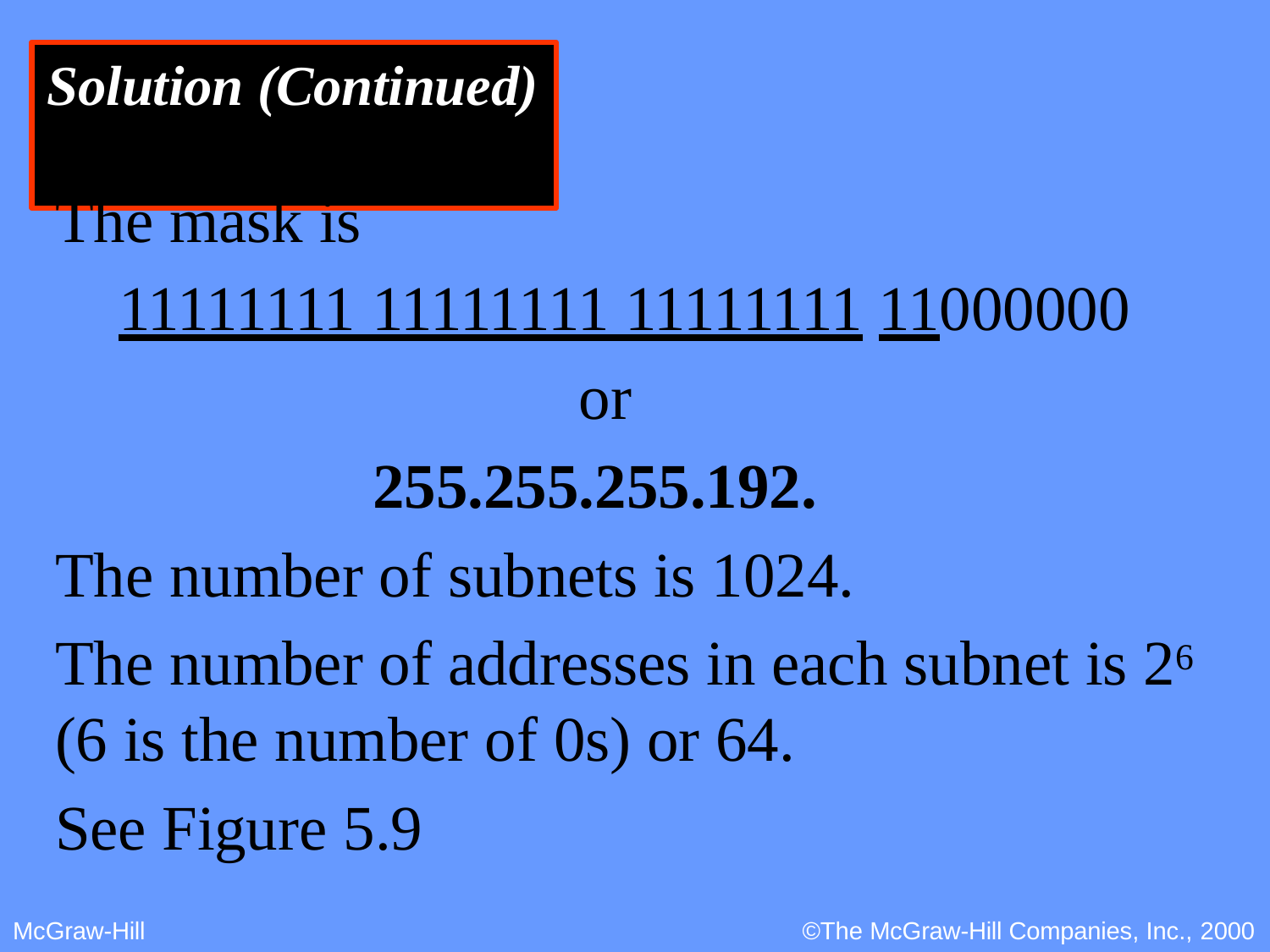

# Solution (Continued)
The mask is
11111111 11111111 11111111 11000000
or
255.255.255.192.
The number of subnets is 1024.
The number of addresses in each subnet is 26  (6 is the number of 0s) or 64.
See Figure 5.9
McGraw-Hill
©The McGraw-Hill Companies, Inc., 2000